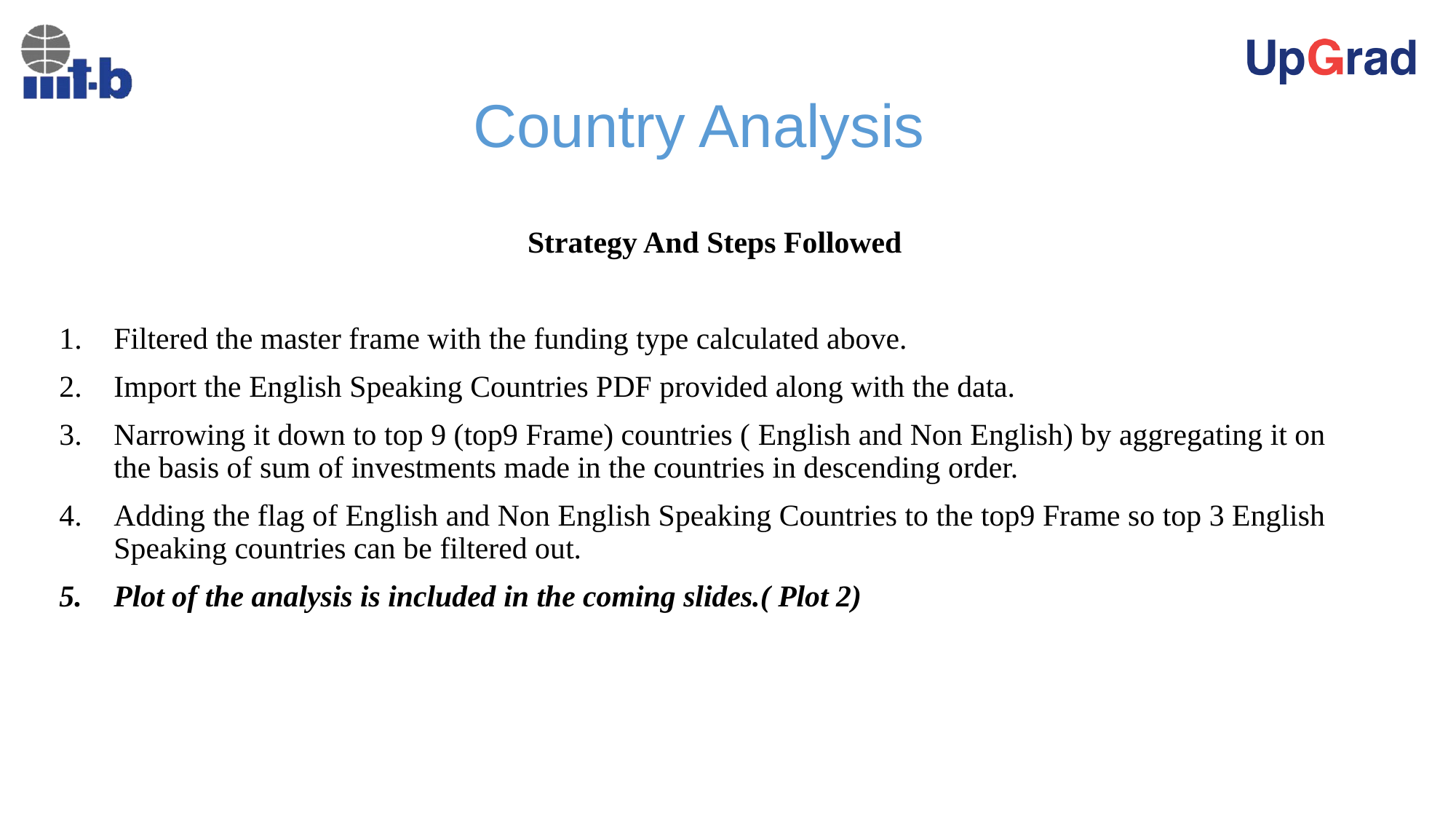

# Country Analysis
Strategy And Steps Followed

Filtered the master frame with the funding type calculated above.
Import the English Speaking Countries PDF provided along with the data.
Narrowing it down to top 9 (top9 Frame) countries ( English and Non English) by aggregating it on the basis of sum of investments made in the countries in descending order.
Adding the flag of English and Non English Speaking Countries to the top9 Frame so top 3 English Speaking countries can be filtered out.
Plot of the analysis is included in the coming slides.( Plot 2)